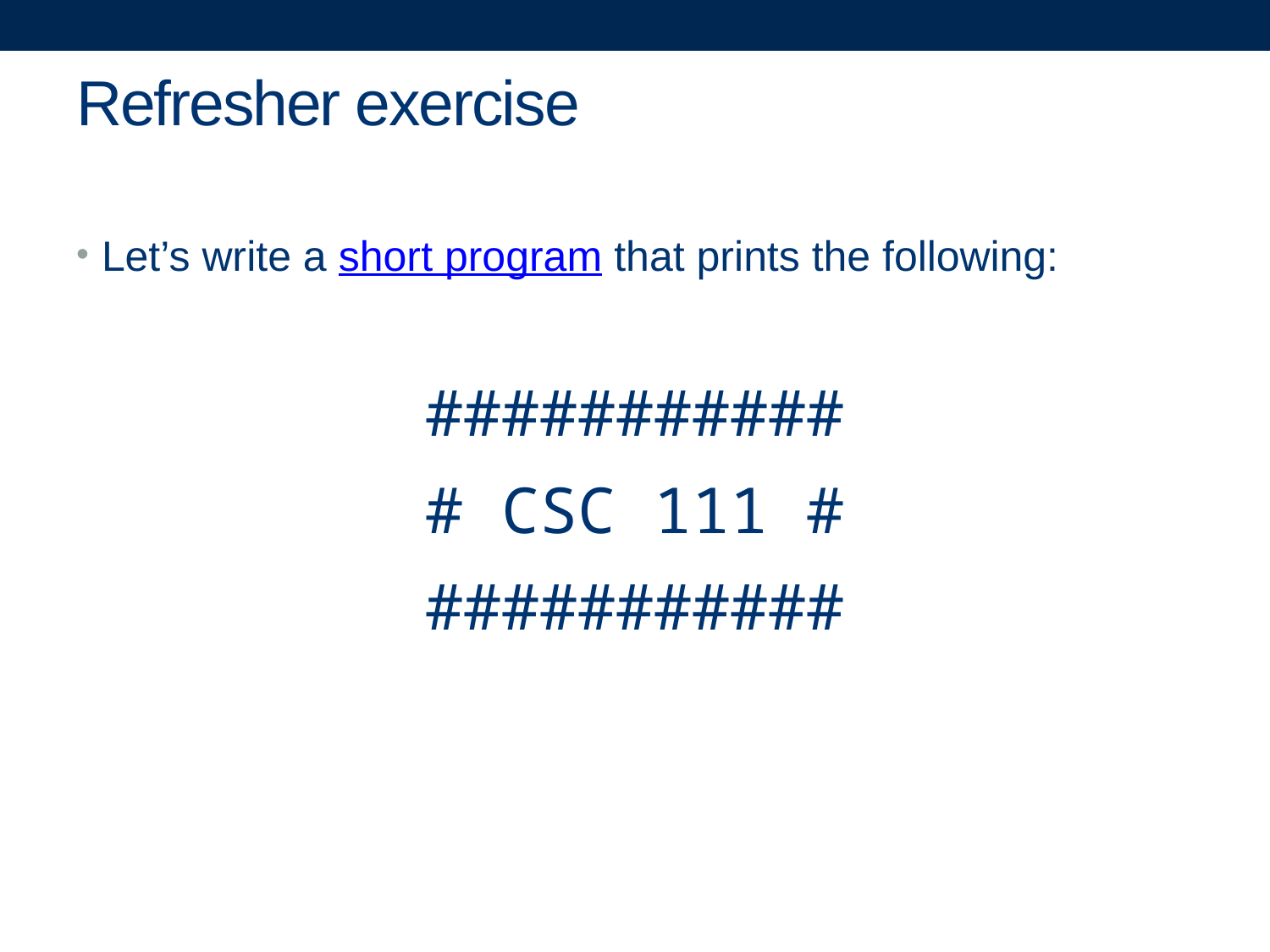

# Refresher exercise
Let’s write a short program that prints the following:

###########
# CSC 111 #
###########